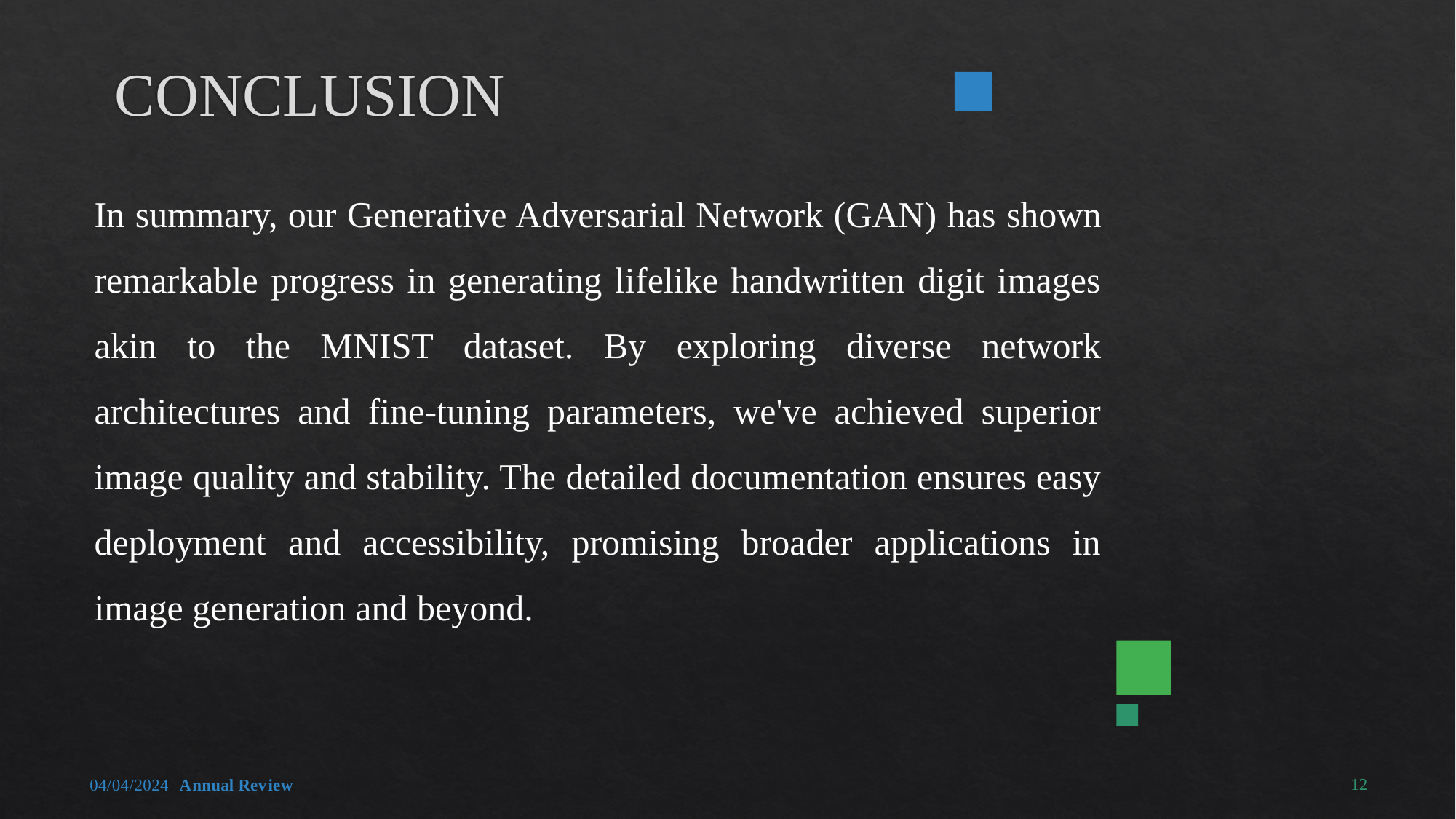

# CONCLUSION

In summary, our Generative Adversarial Network (GAN) has shown remarkable progress in generating lifelike handwritten digit images akin to the MNIST dataset. By exploring diverse network architectures and fine-tuning parameters, we've achieved superior image quality and stability. The detailed documentation ensures easy deployment and accessibility, promising broader applications in image generation and beyond.

12
04/04/2024  Annual Review